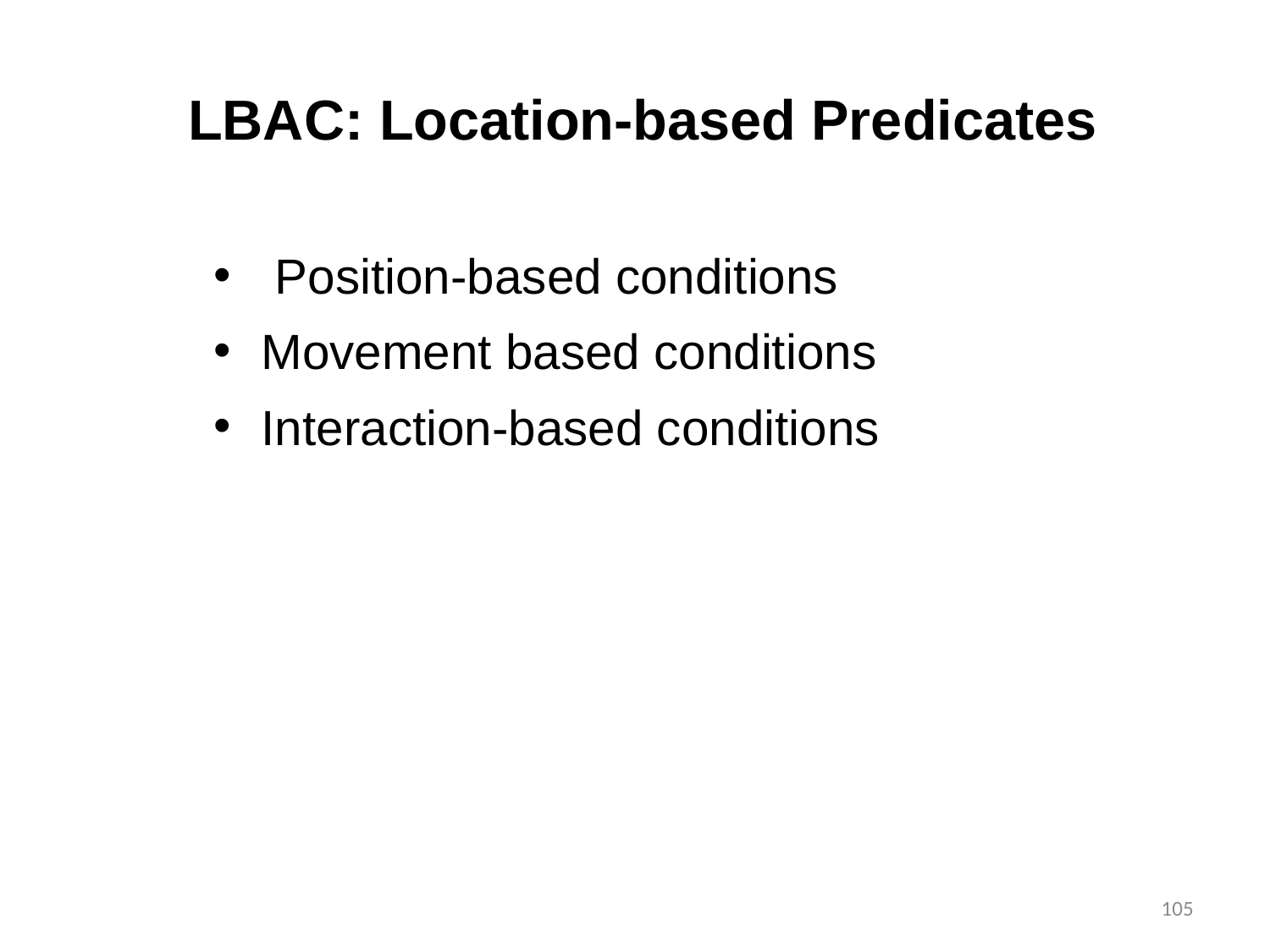

# LBAC: Location-based Predicates
 Position-based conditions
Movement based conditions
Interaction-based conditions
105